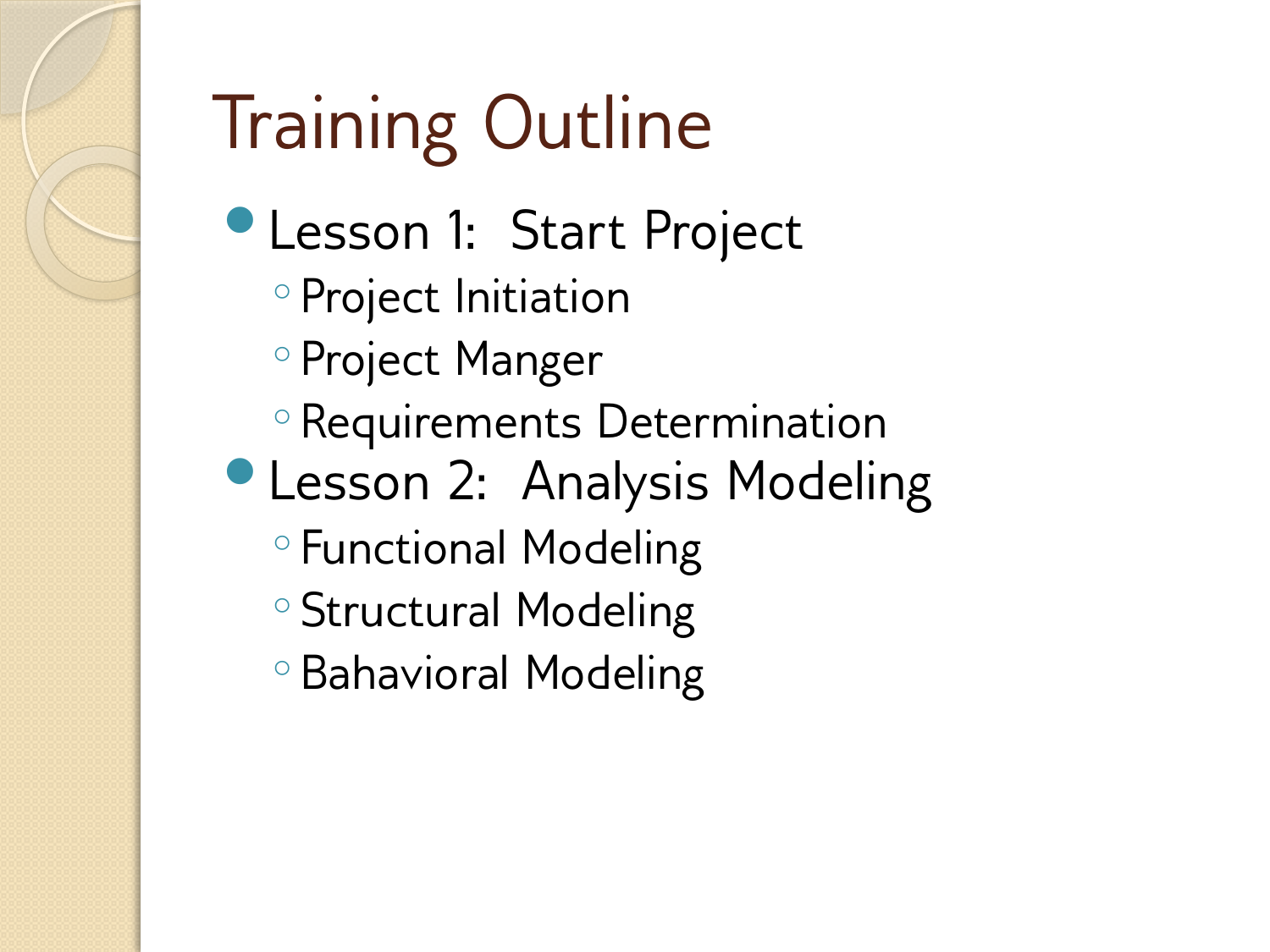

# Training Outline
Lesson 1:  Start Project
Project Initiation
Project Manger
Requirements Determination
Lesson 2:  Analysis Modeling
Functional Modeling
Structural Modeling
Bahavioral Modeling